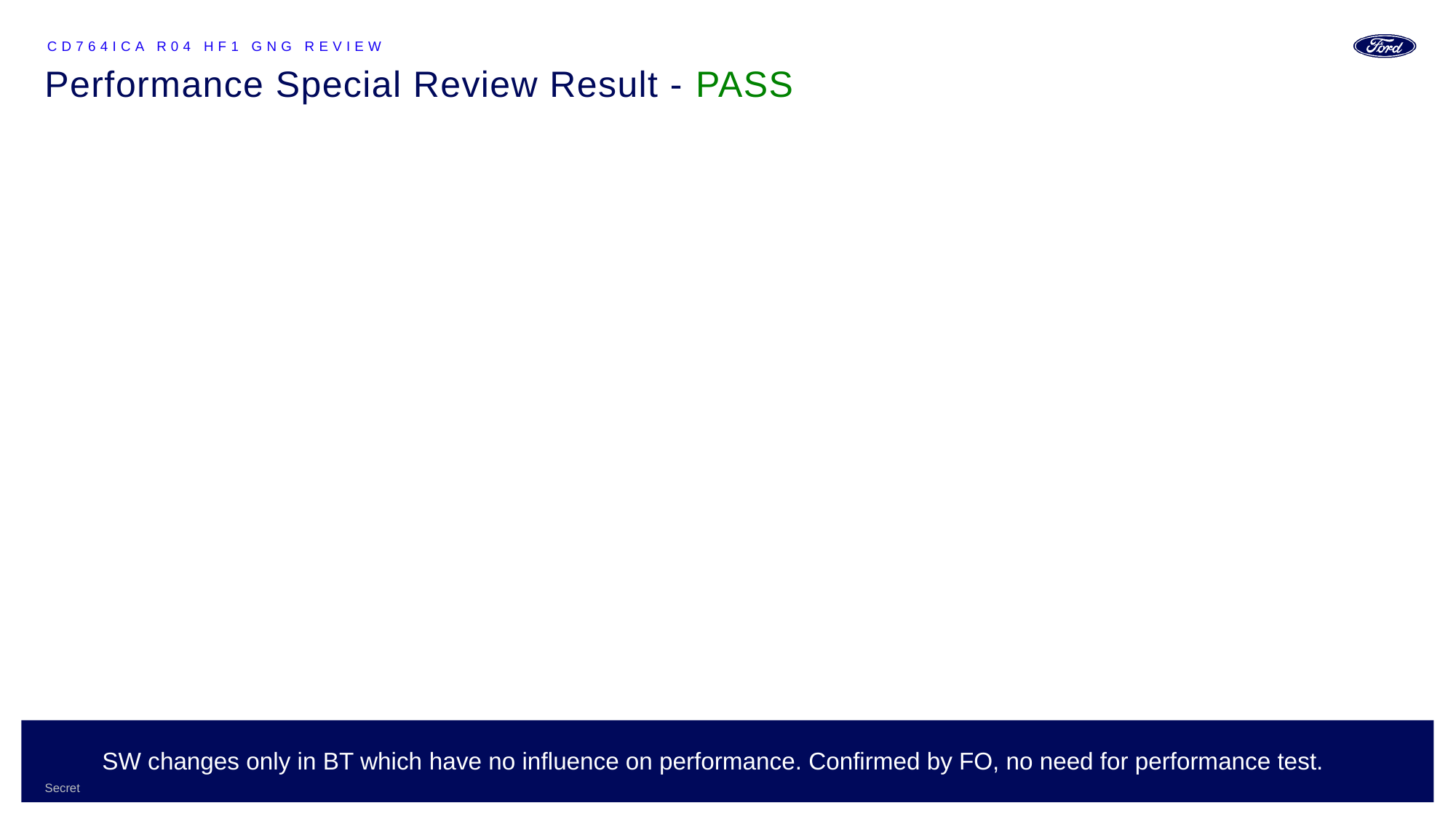

CD764ICA R04 HF1 GNG Review
# Performance Special Review Result - PASS
28
SW changes only in BT which have no influence on performance. Confirmed by FO, no need for performance test.